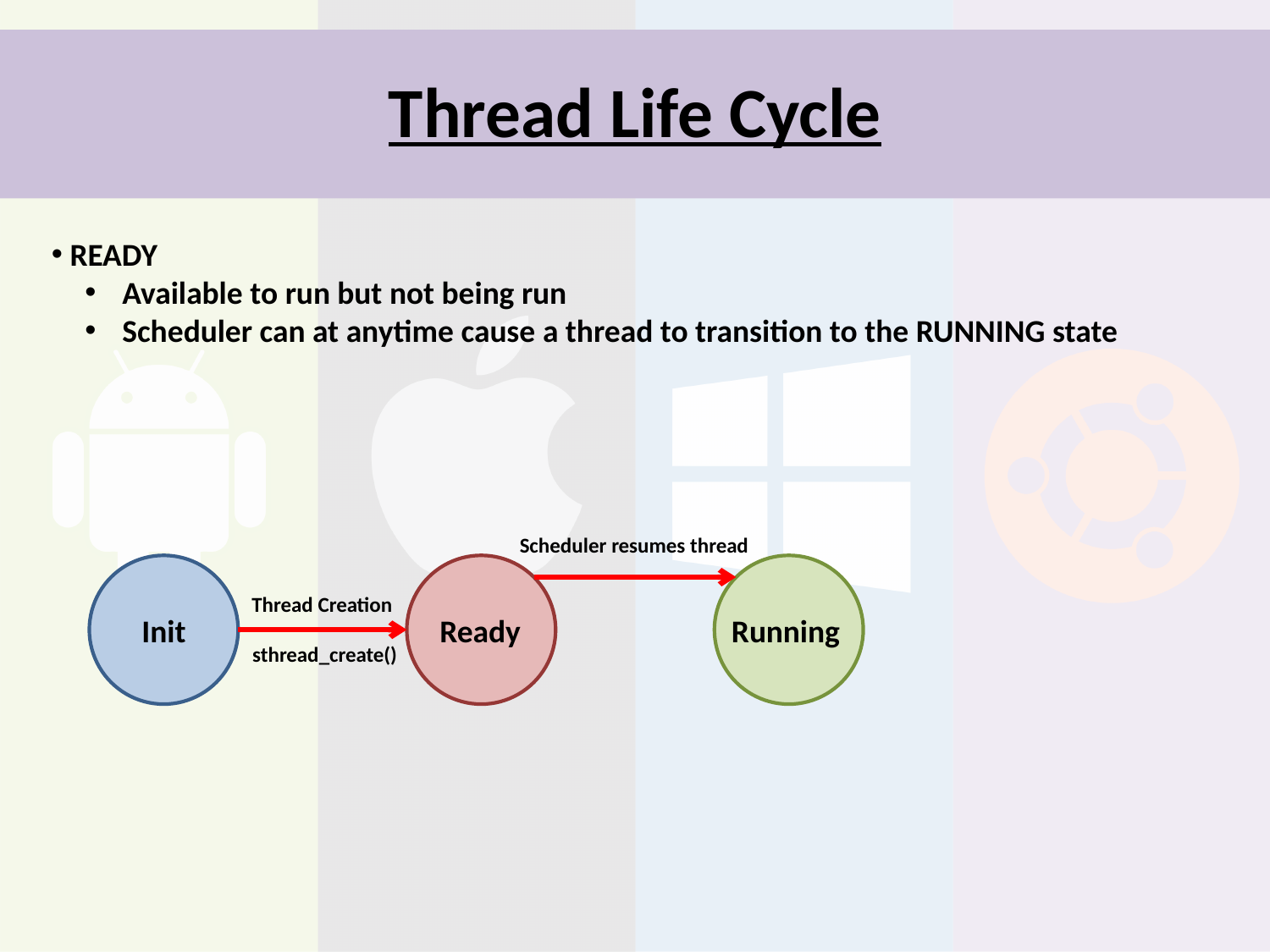

# Thread Life Cycle
 READY
 Available to run but not being run
 Scheduler can at anytime cause a thread to transition to the RUNNING state

Scheduler resumes thread

Thread Creation
Init
Ready
Running
sthread_create()